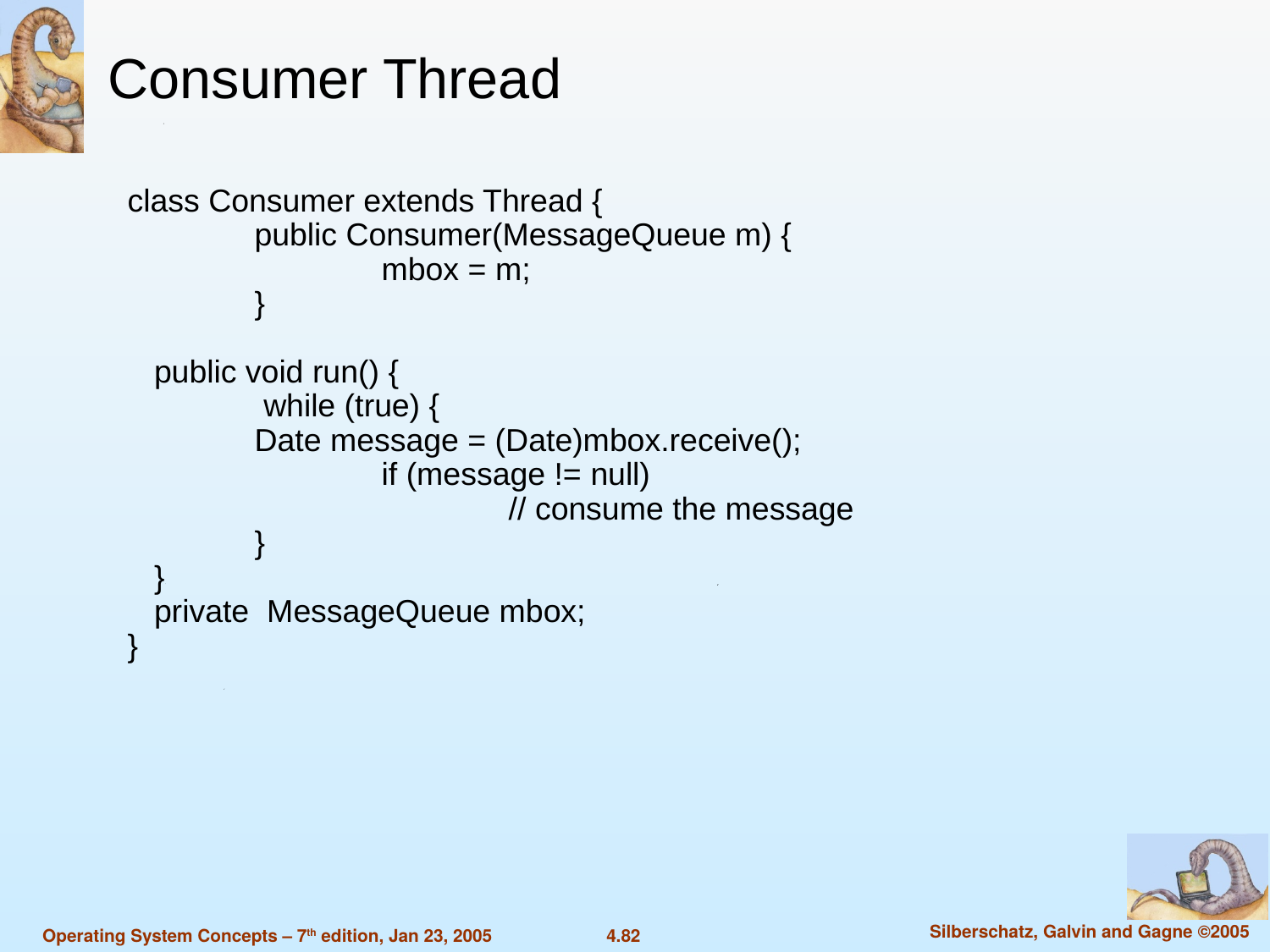

Consumer Thread
class Consumer extends Thread {
	public Consumer(MessageQueue m) {
		mbox = m;
	}
   public void run() {
	 while (true) {
     	Date message = (Date)mbox.receive();
		if (message != null)
			// consume the message
	}
   }
   private  MessageQueue mbox;
}